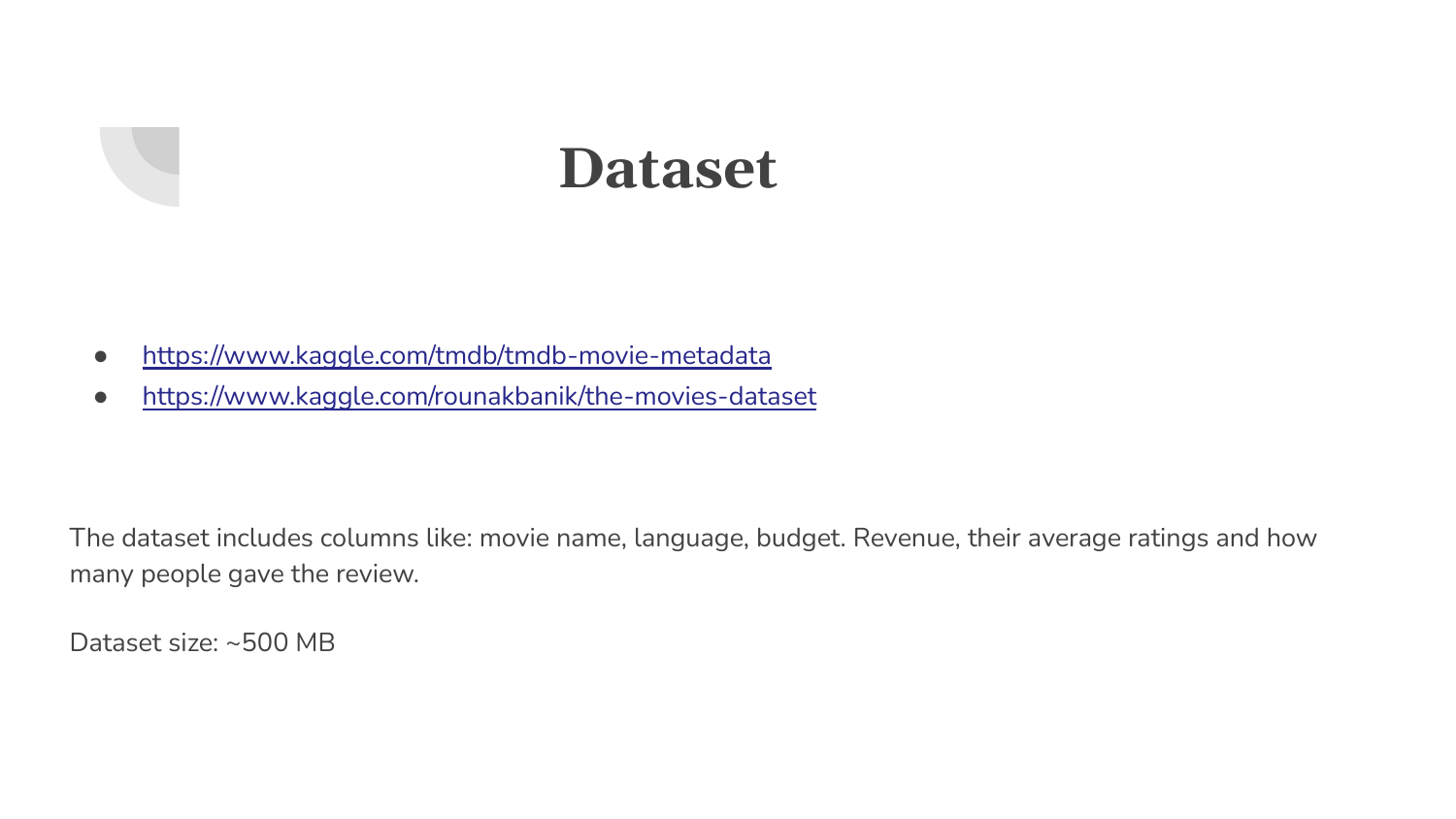

# Dataset
https://www.kaggle.com/tmdb/tmdb-movie-metadata
https://www.kaggle.com/rounakbanik/the-movies-dataset

The dataset includes columns like: movie name, language, budget. Revenue, their average ratings and how many people gave the review.
Dataset size: ~500 MB